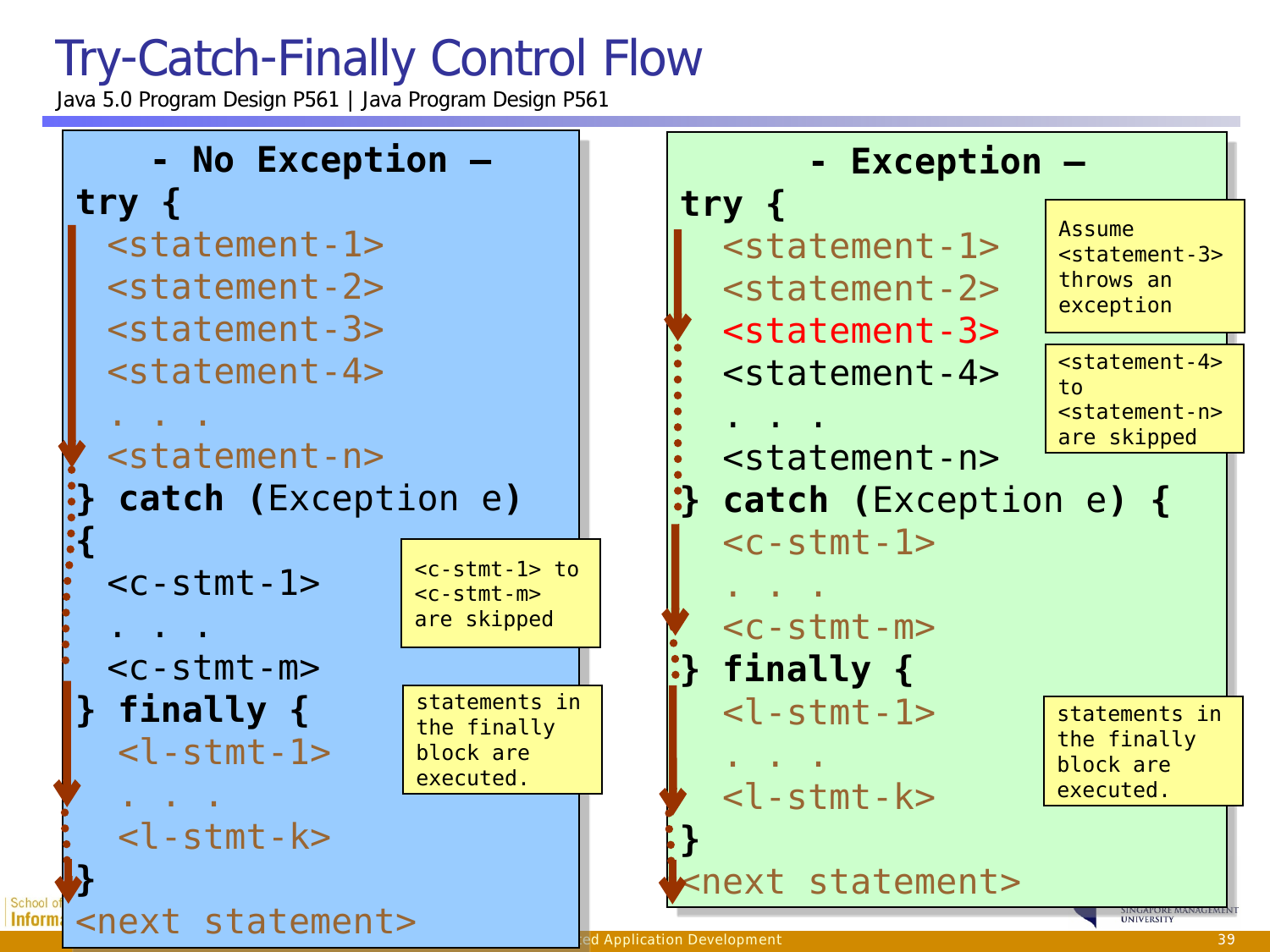

# Try-Catch-Finally Control Flow Java 5.0 Program Design P561 | Java Program Design P561
- No Exception –
try {
	<statement-1>
	<statement-2>
	<statement-3>
	<statement-4>
	. . .
	<statement-n>
} catch (Exception e) {
	<c-stmt-1>
	. . .
	<c-stmt-m>
} finally {
  <l-stmt-1>
  . . .
  <l-stmt-k>
}
<next statement>
- Exception –
try {
  <statement-1>
  <statement-2>
  <statement-3>
  <statement-4>
  . . .
  <statement-n>
} catch (Exception e) {
  <c-stmt-1>
  . . .
  <c-stmt-m>
} finally {
  <l-stmt-1>
  . . .
  <l-stmt-k>
}
<next statement>
Assume <statement-3>
throws an exception

<statement-4> to <statement-n>
are skipped

<c-stmt-1> to <c-stmt-m>
are skipped

statements in the finally block are executed.

statements in the finally block are executed.

                        39
Object Oriented Application Development